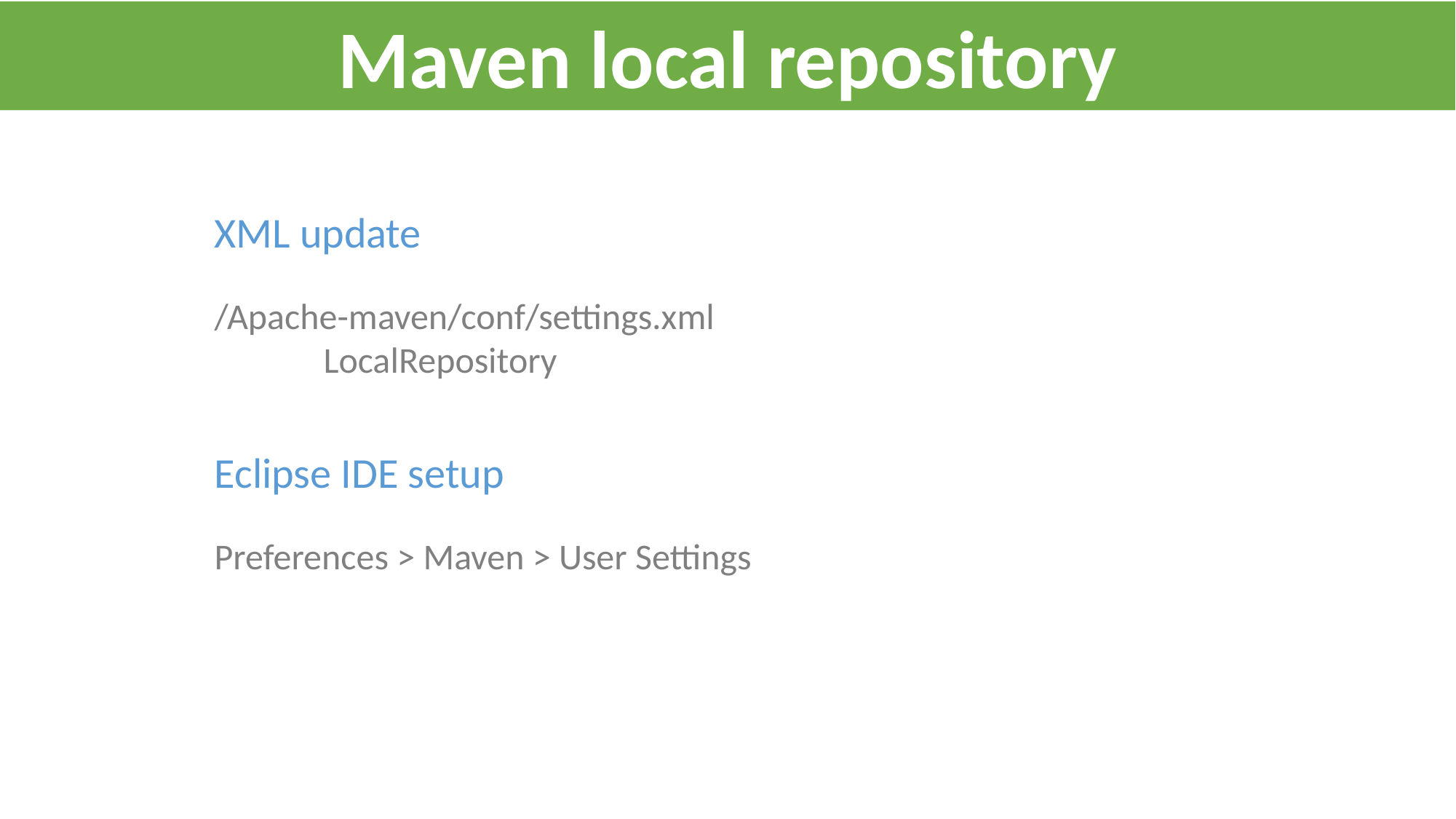

Maven local repository
XML update

/Apache-maven/conf/settings.xml
	LocalRepository

Eclipse IDE setup

Preferences > Maven > User Settings